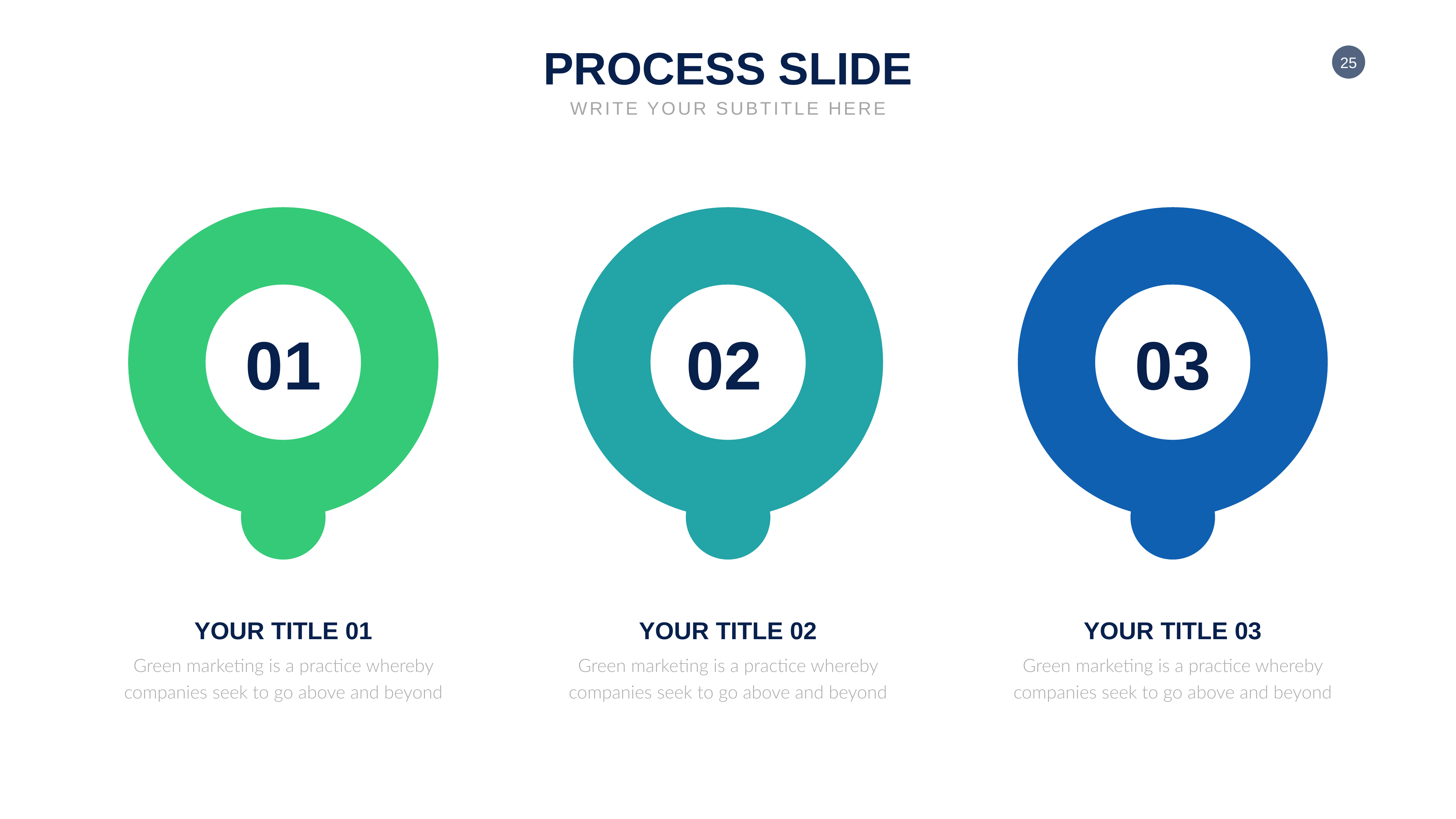

PROCESS SLIDE
WRITE YOUR SUBTITLE HERE

01
02
03
YOUR TITLE 01
YOUR TITLE 02
YOUR TITLE 03
Green marketing is a practice whereby companies seek to go above and beyond
Green marketing is a practice whereby companies seek to go above and beyond
Green marketing is a practice whereby companies seek to go above and beyond